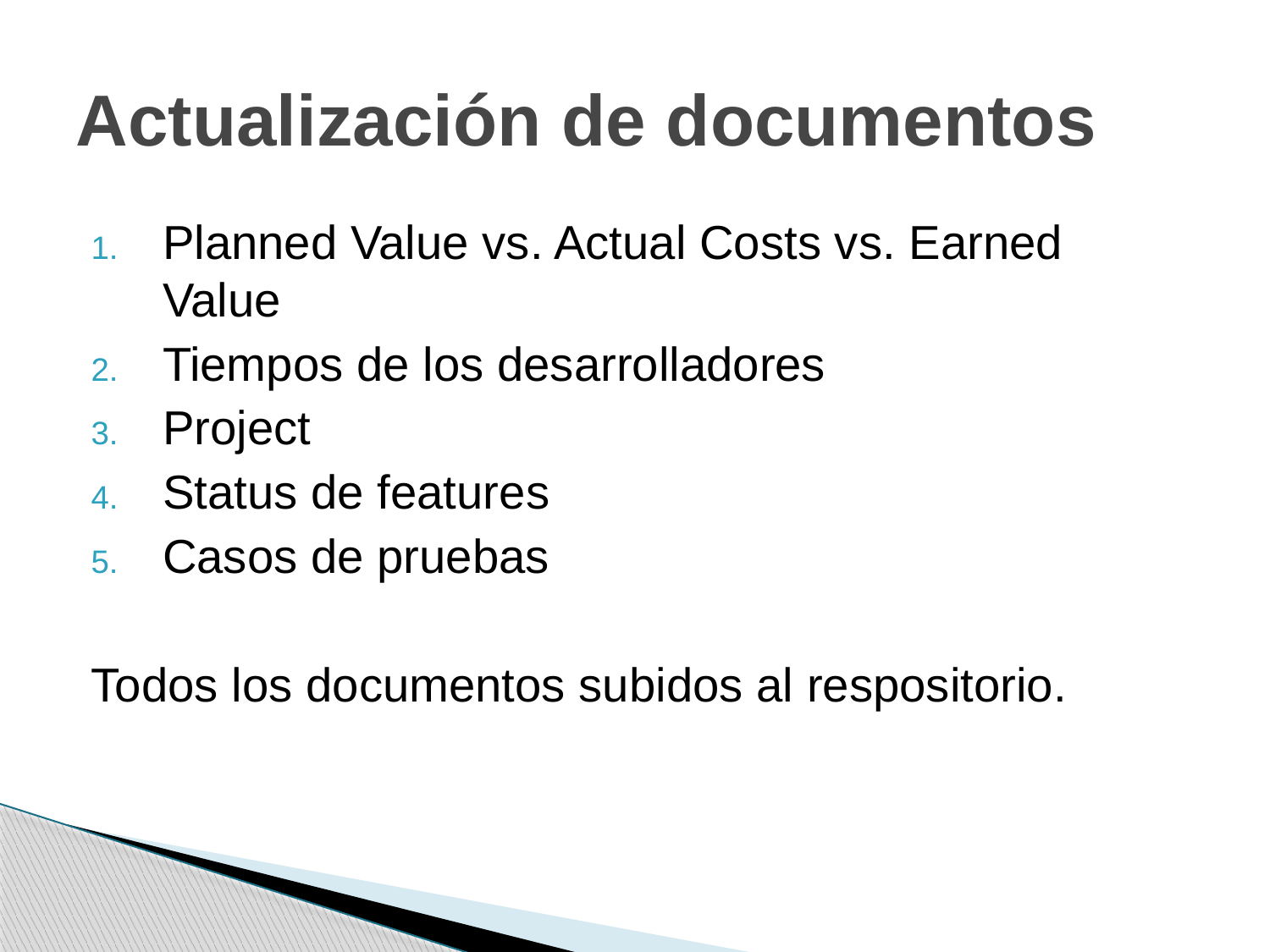

# Actualización de documentos
Planned Value vs. Actual Costs vs. Earned Value
Tiempos de los desarrolladores
Project
Status de features
Casos de pruebas

Todos los documentos subidos al respositorio.